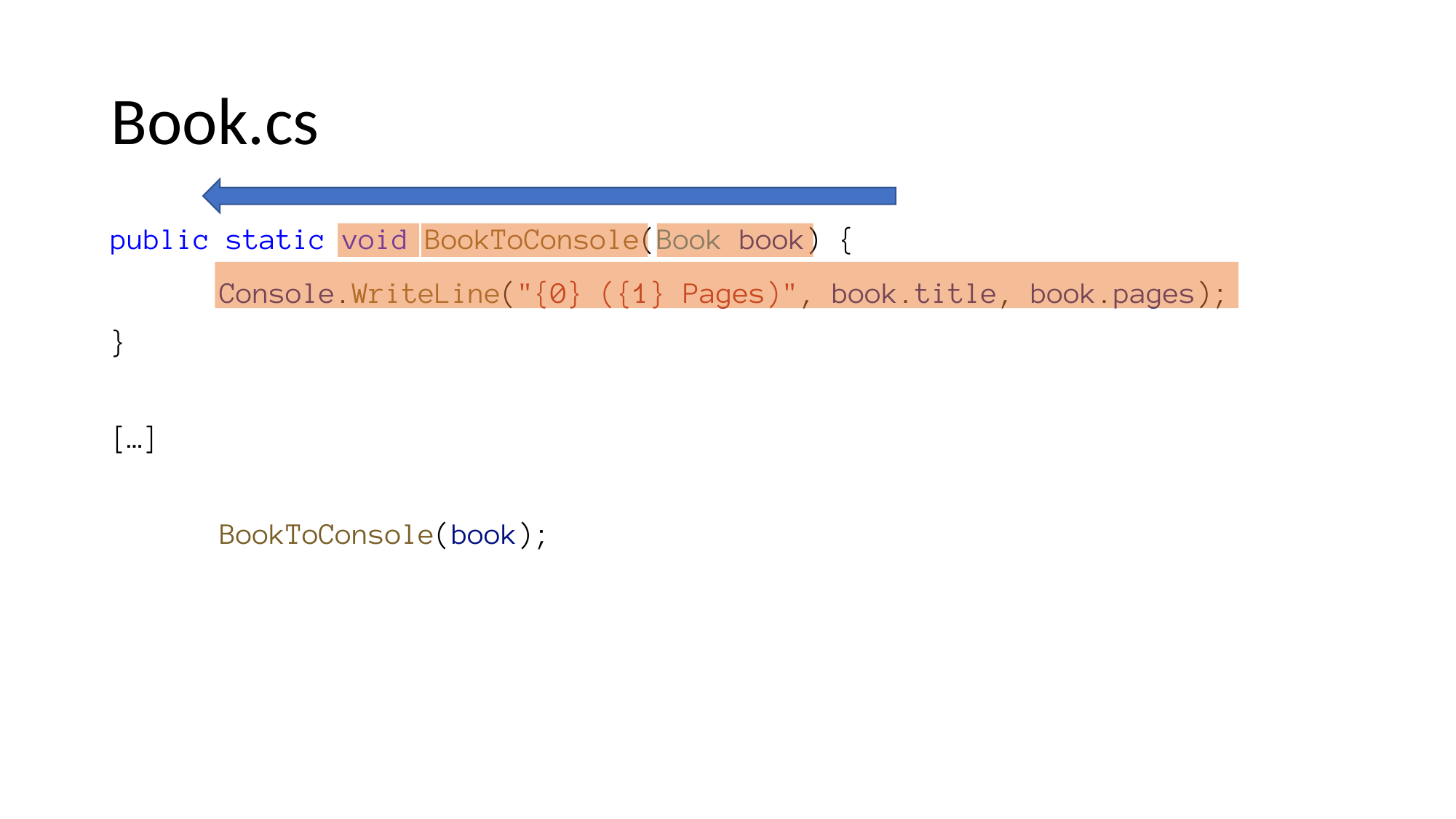

# Book.cs

public static void BookToConsole(Book book) {
	Console.WriteLine("{0} ({1} Pages)", book.title, book.pages);
}

[…]

	BookToConsole(book);